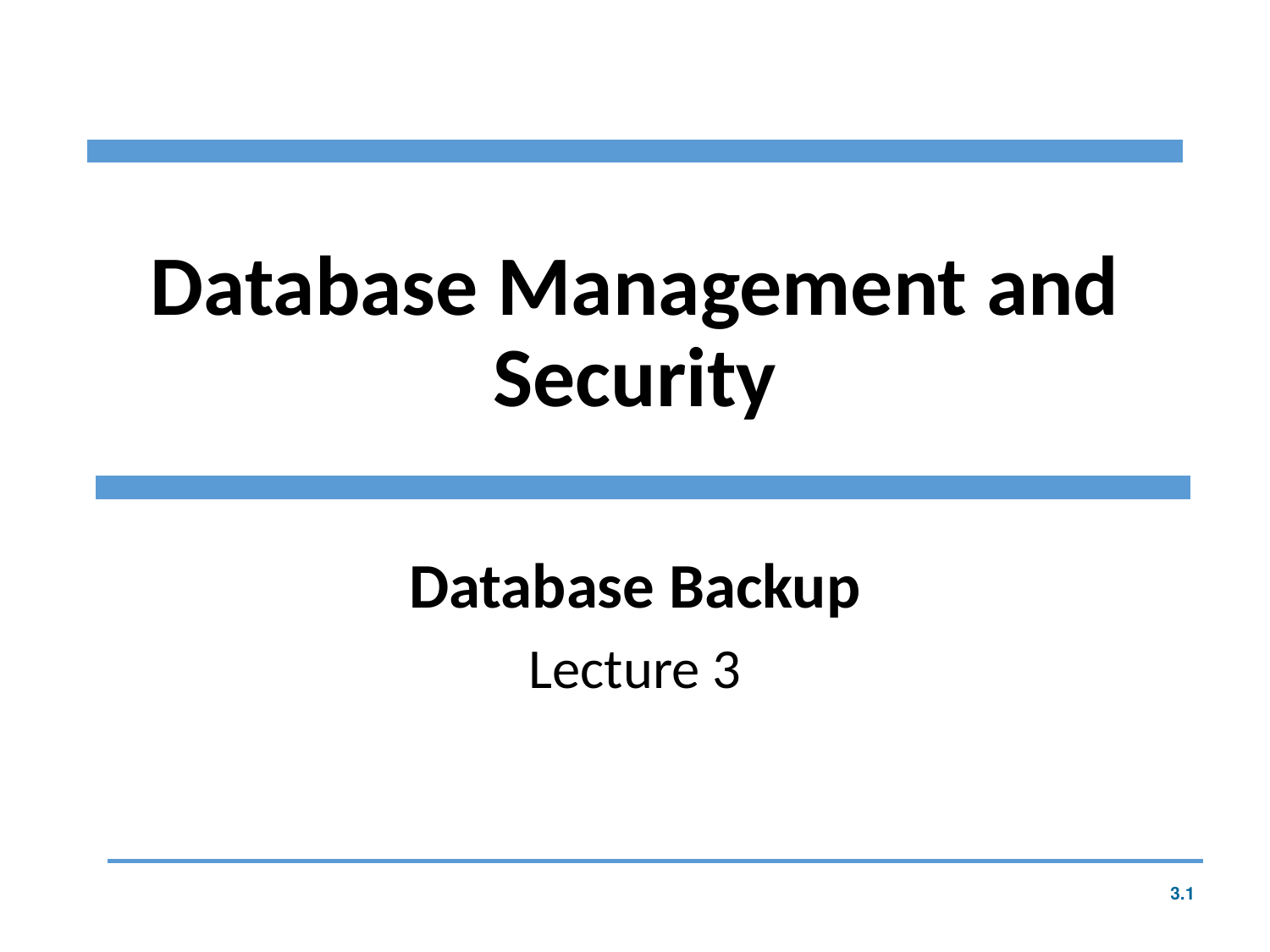

# Database Management and Security
Database Backup
Lecture 3